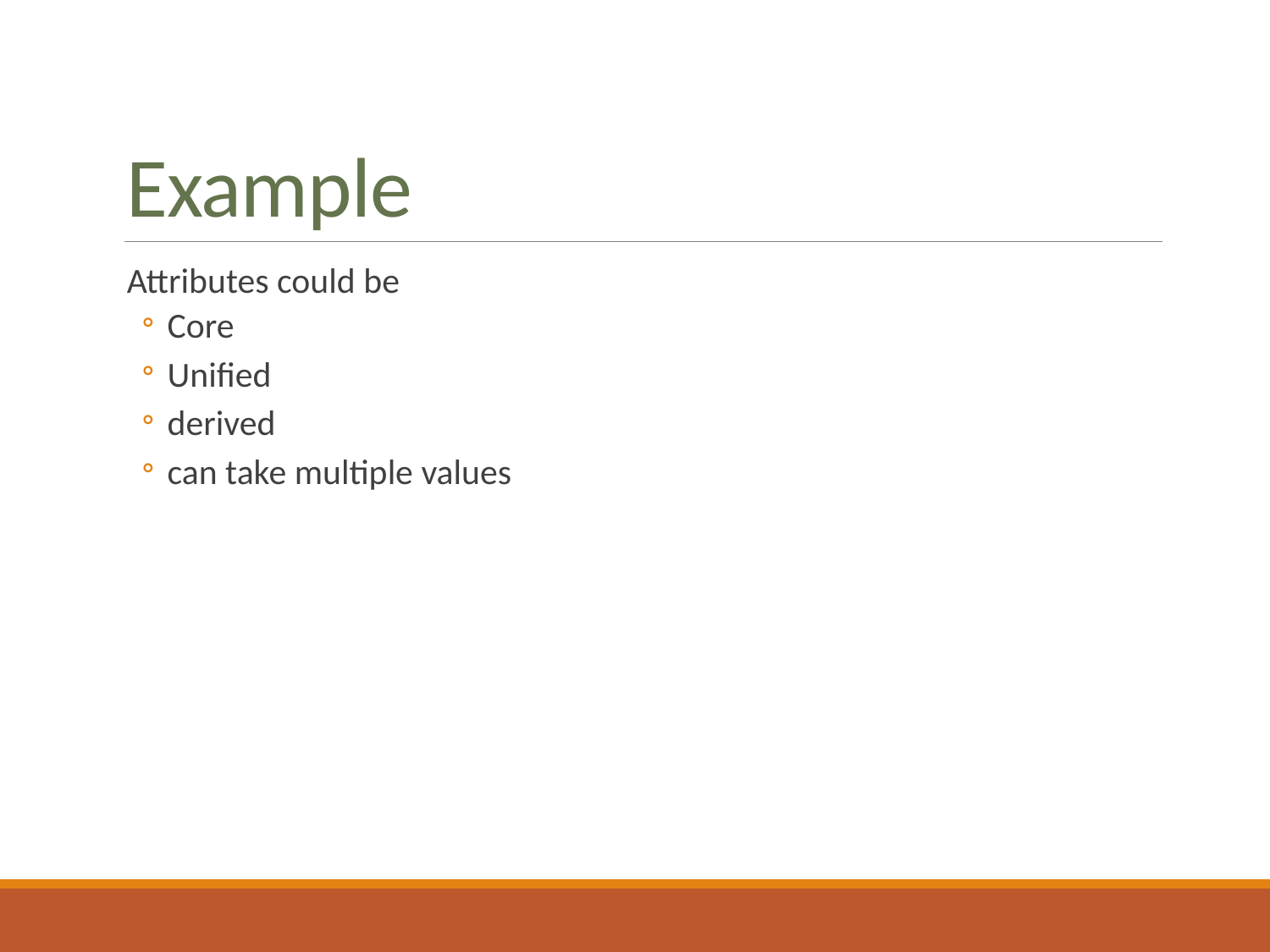

# Example
Attributes could be
Core
Unified
derived
can take multiple values